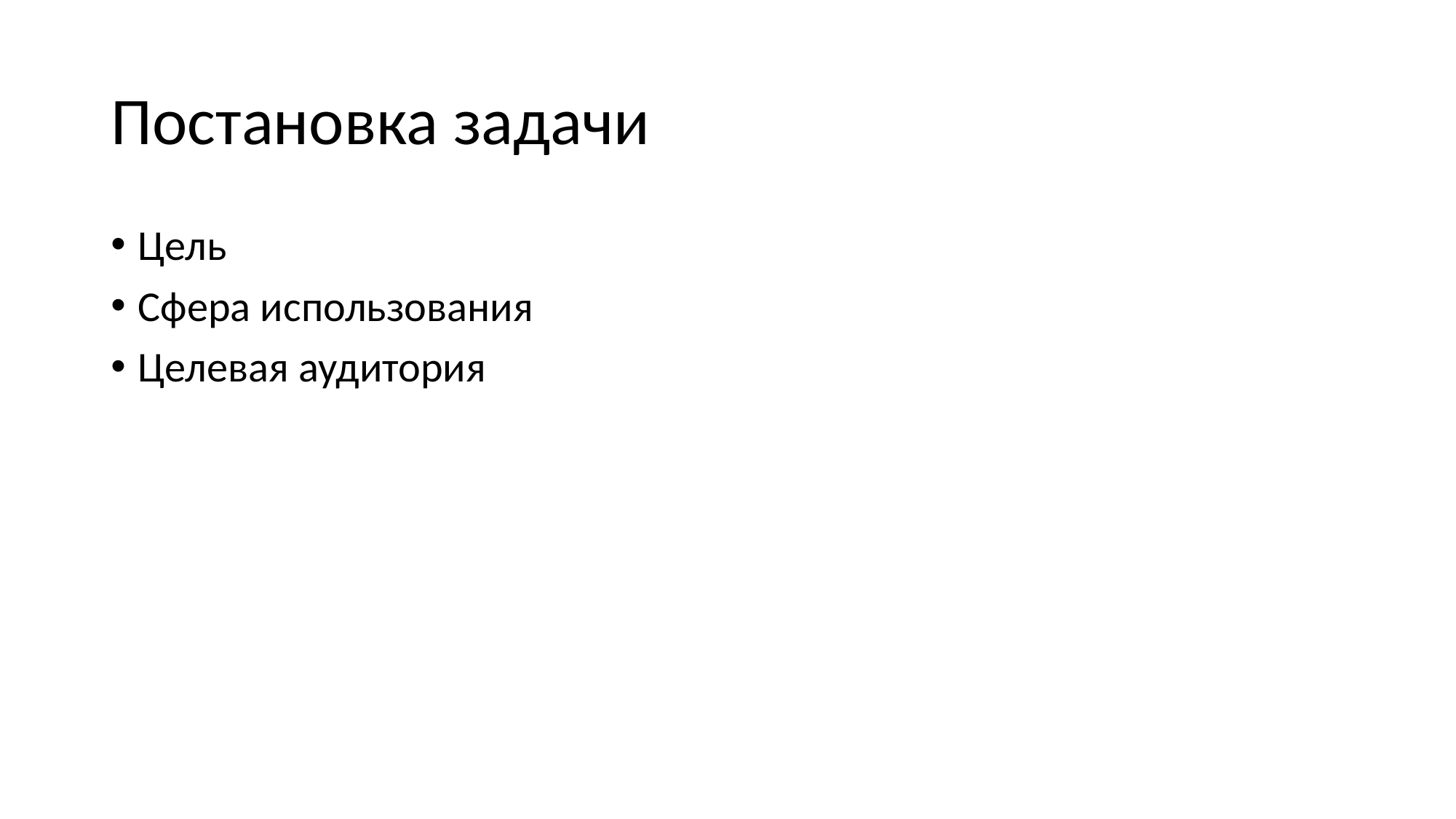

# Постановка задачи
Цель
Сфера использования
Целевая аудитория